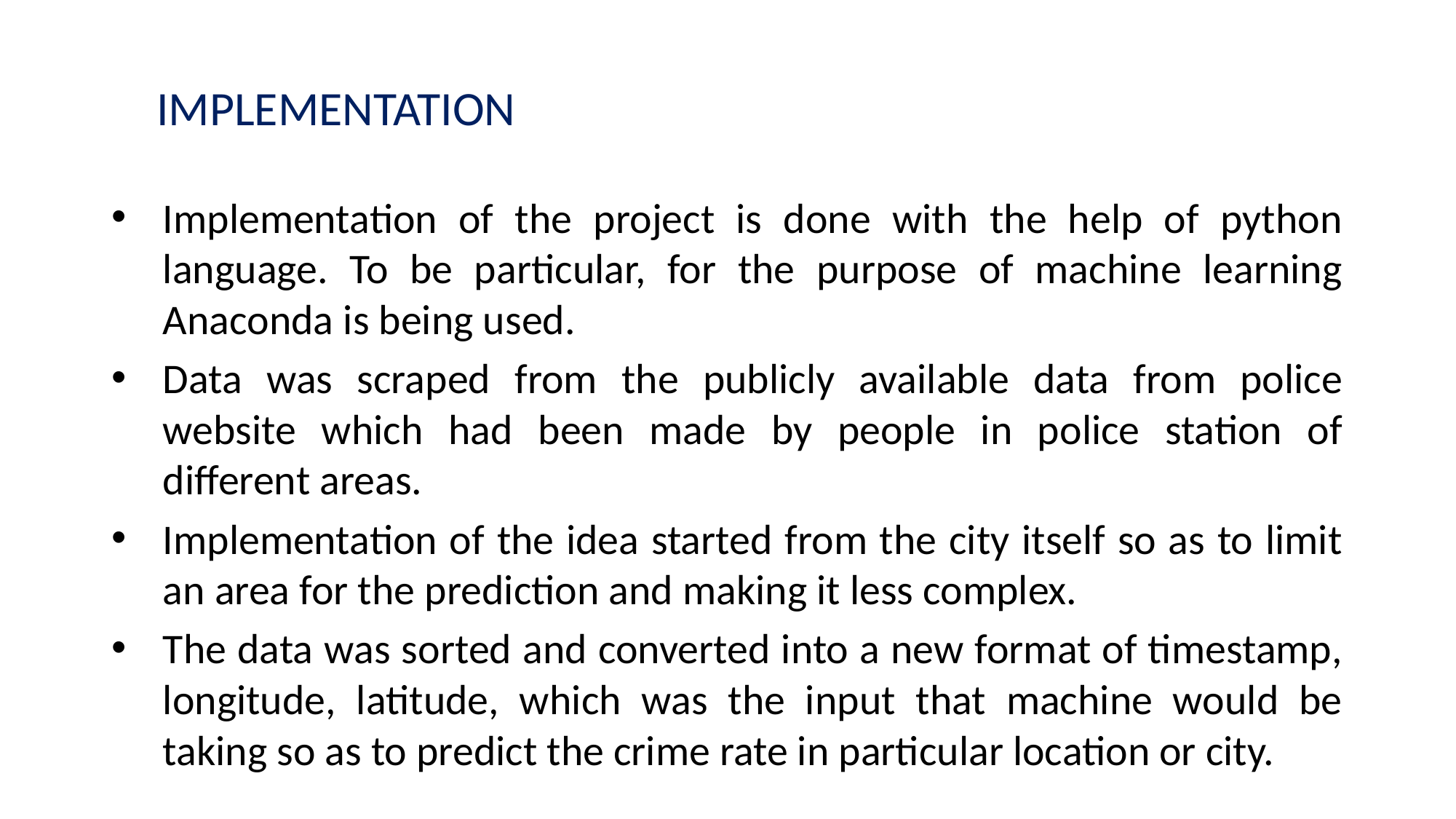

# IMPLEMENTATION

Implementation of the project is done with the help of python language. To be particular, for the purpose of machine learning Anaconda is being used.
Data was scraped from the publicly available data from police website which had been made by people in police station of different areas.
Implementation of the idea started from the city itself so as to limit an area for the prediction and making it less complex.
The data was sorted and converted into a new format of timestamp, longitude, latitude, which was the input that machine would be taking so as to predict the crime rate in particular location or city.